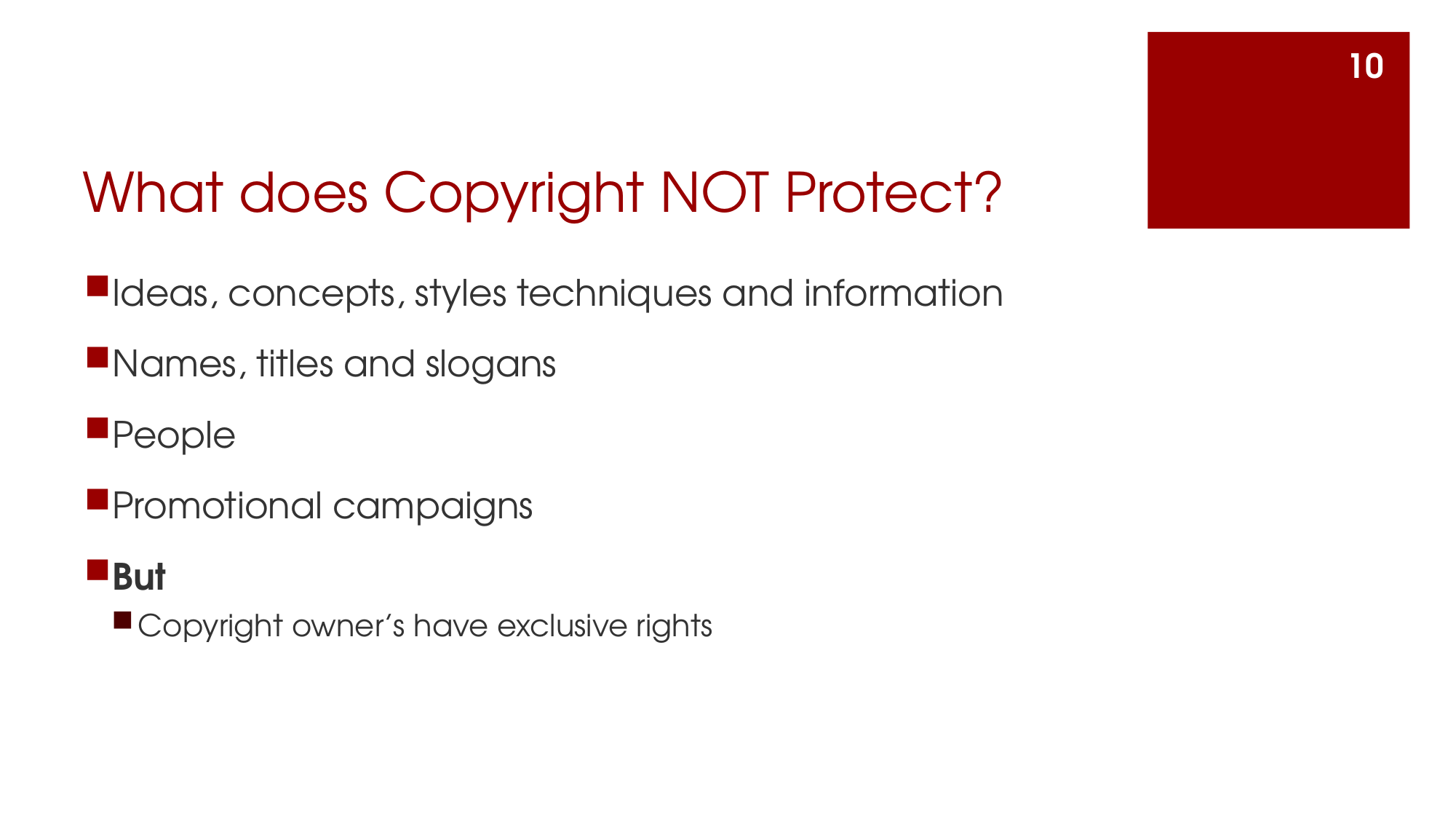

10
# What does Copyright NOT Protect?
Ideas, concepts, styles techniques and information
Names, titles and slogans
People
Promotional campaigns
But
Copyright owner’s have exclusive rights